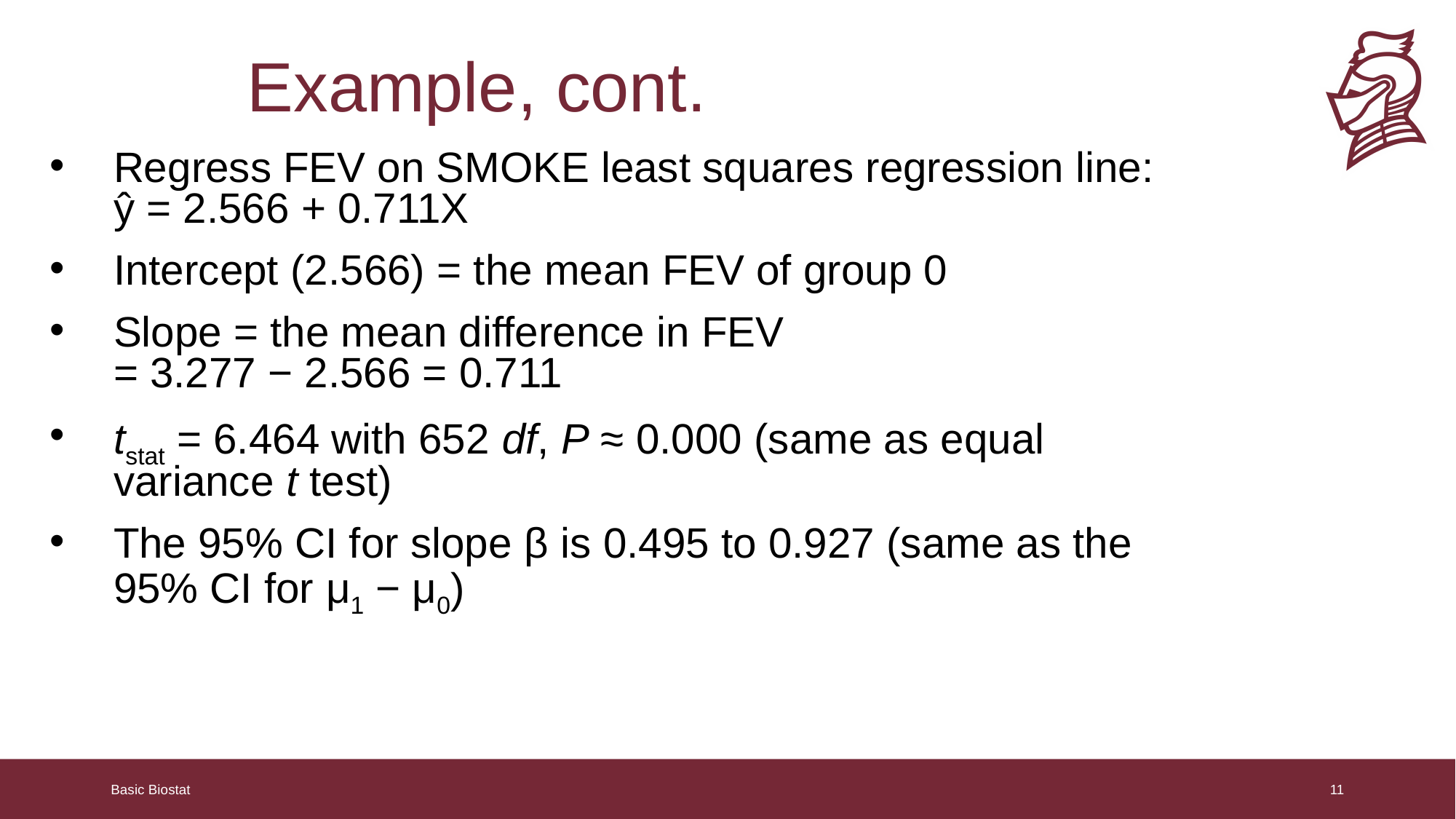

# Example, cont.
Regress FEV on SMOKE least squares regression line:
ŷ = 2.566 + 0.711X
Intercept (2.566) = the mean FEV of group 0
Slope = the mean difference in FEV
= 3.277 − 2.566 = 0.711
tstat = 6.464 with 652 df, P ≈ 0.000 (same as equal variance t test)
The 95% CI for slope β is 0.495 to 0.927 (same as the 95% CI for μ1 − μ0)
Basic Biostat
11